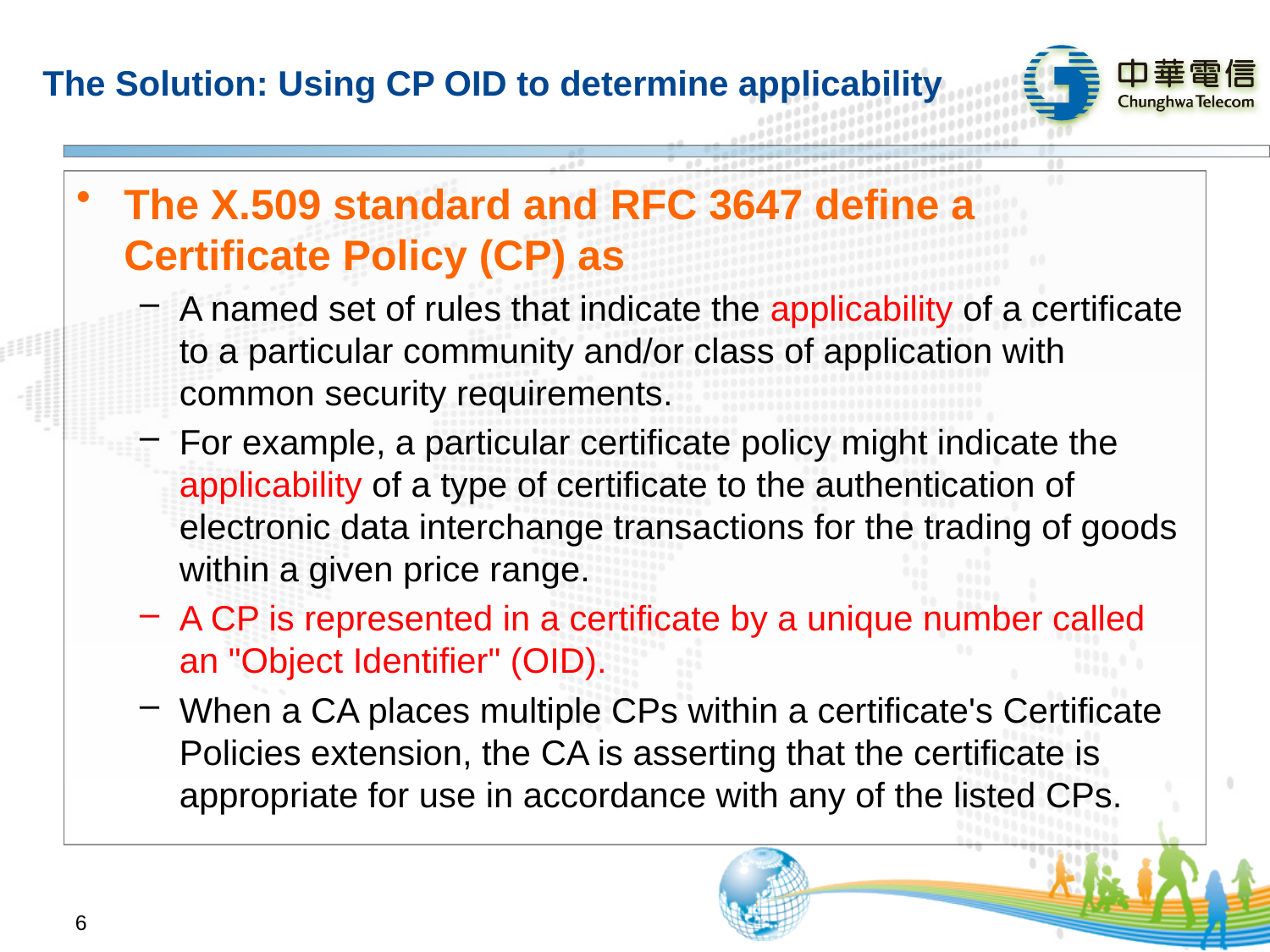

# The Solution: Using CP OID to determine applicability
The X.509 standard and RFC 3647 define a Certificate Policy (CP) as
A named set of rules that indicate the applicability of a certificate to a particular community and/or class of application with common security requirements.
For example, a particular certificate policy might indicate the applicability of a type of certificate to the authentication of electronic data interchange transactions for the trading of goods within a given price range.
A CP is represented in a certificate by a unique number called an "Object Identifier" (OID).
When a CA places multiple CPs within a certificate's Certificate Policies extension, the CA is asserting that the certificate is appropriate for use in accordance with any of the listed CPs.
6